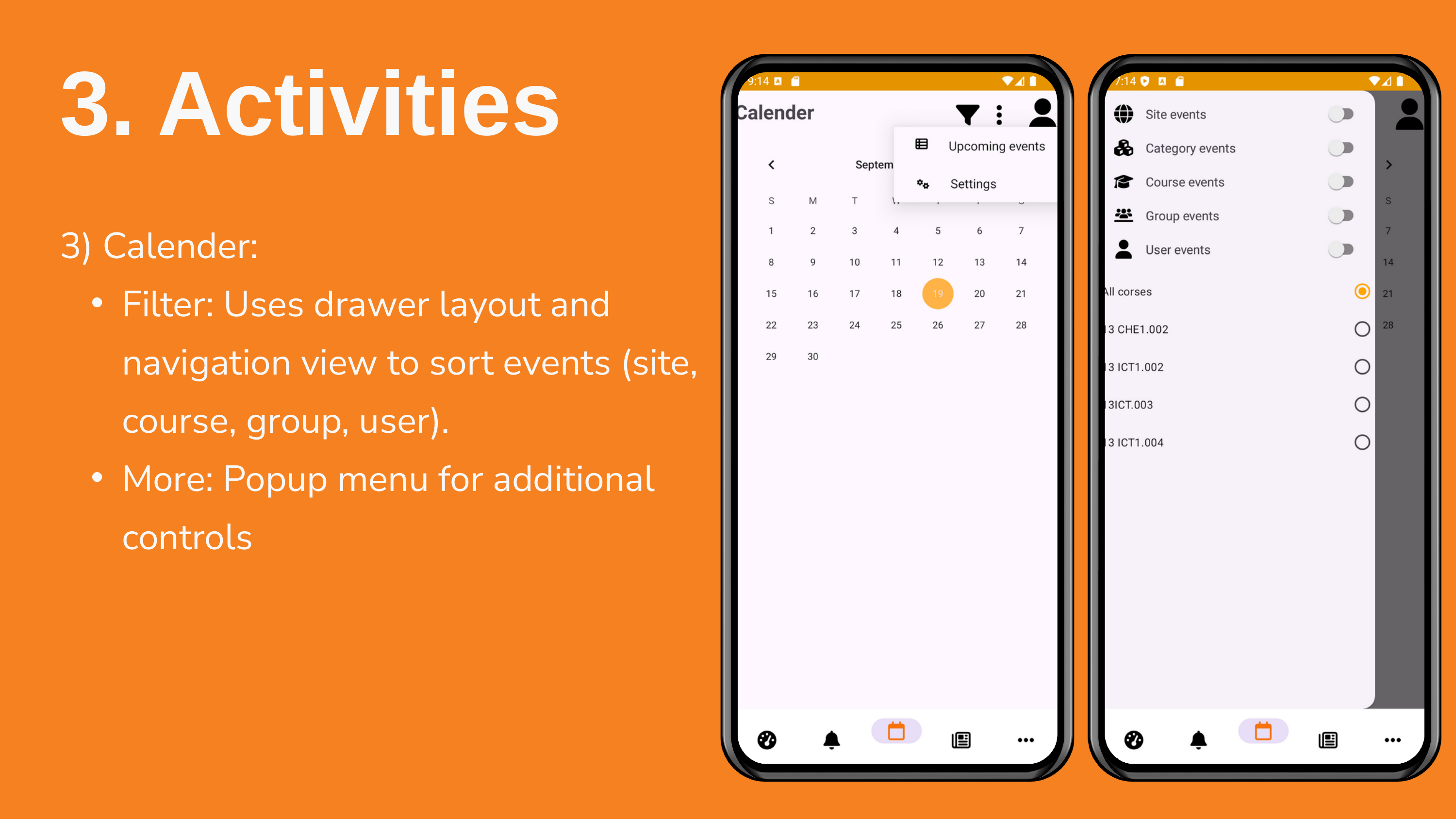

3. Activities

3) Calender:
Filter: Uses drawer layout and navigation view to sort events (site, course, group, user).
More: Popup menu for additional controls